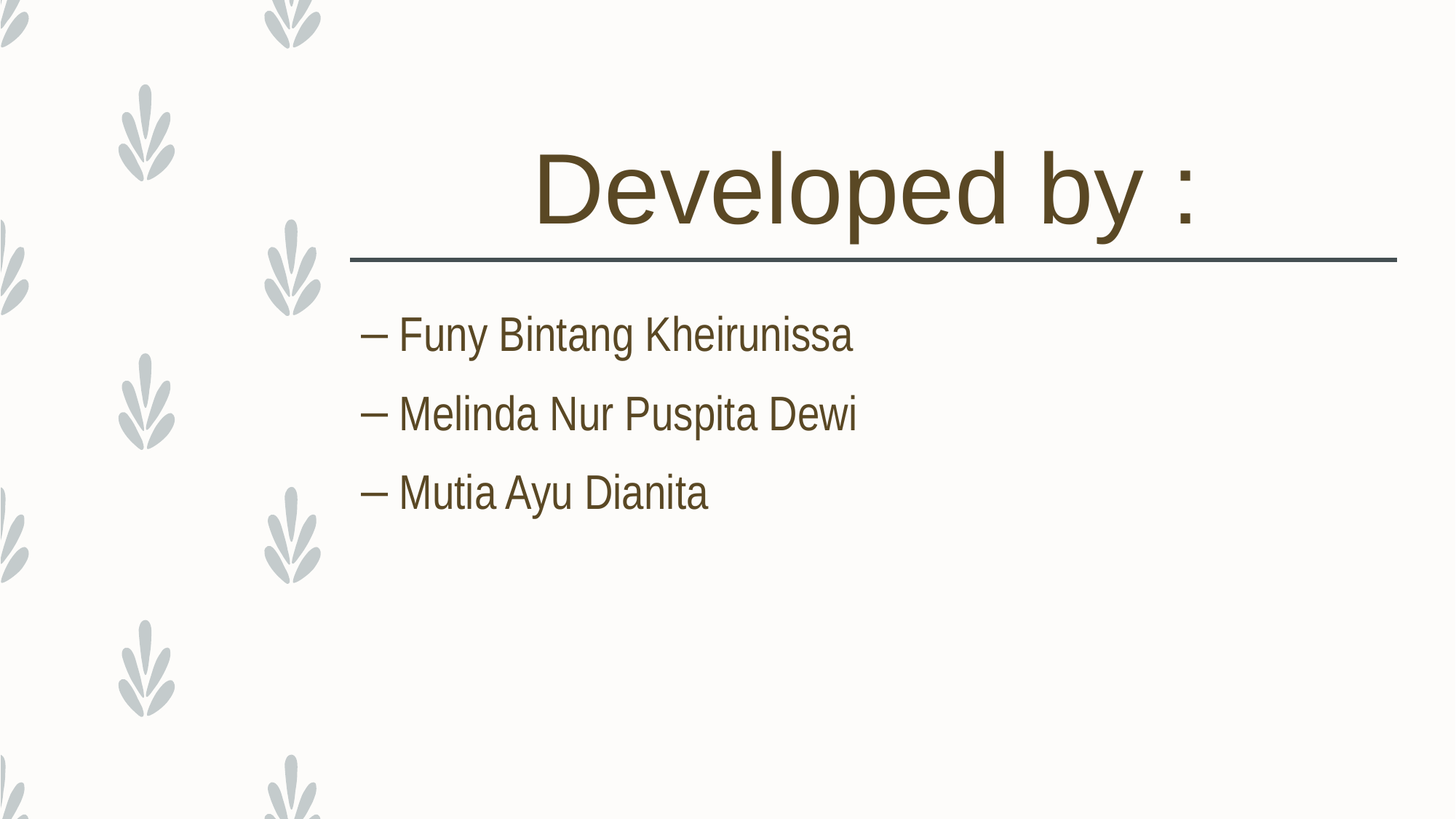

# Developed by :
Funy Bintang Kheirunissa
Melinda Nur Puspita Dewi
Mutia Ayu Dianita